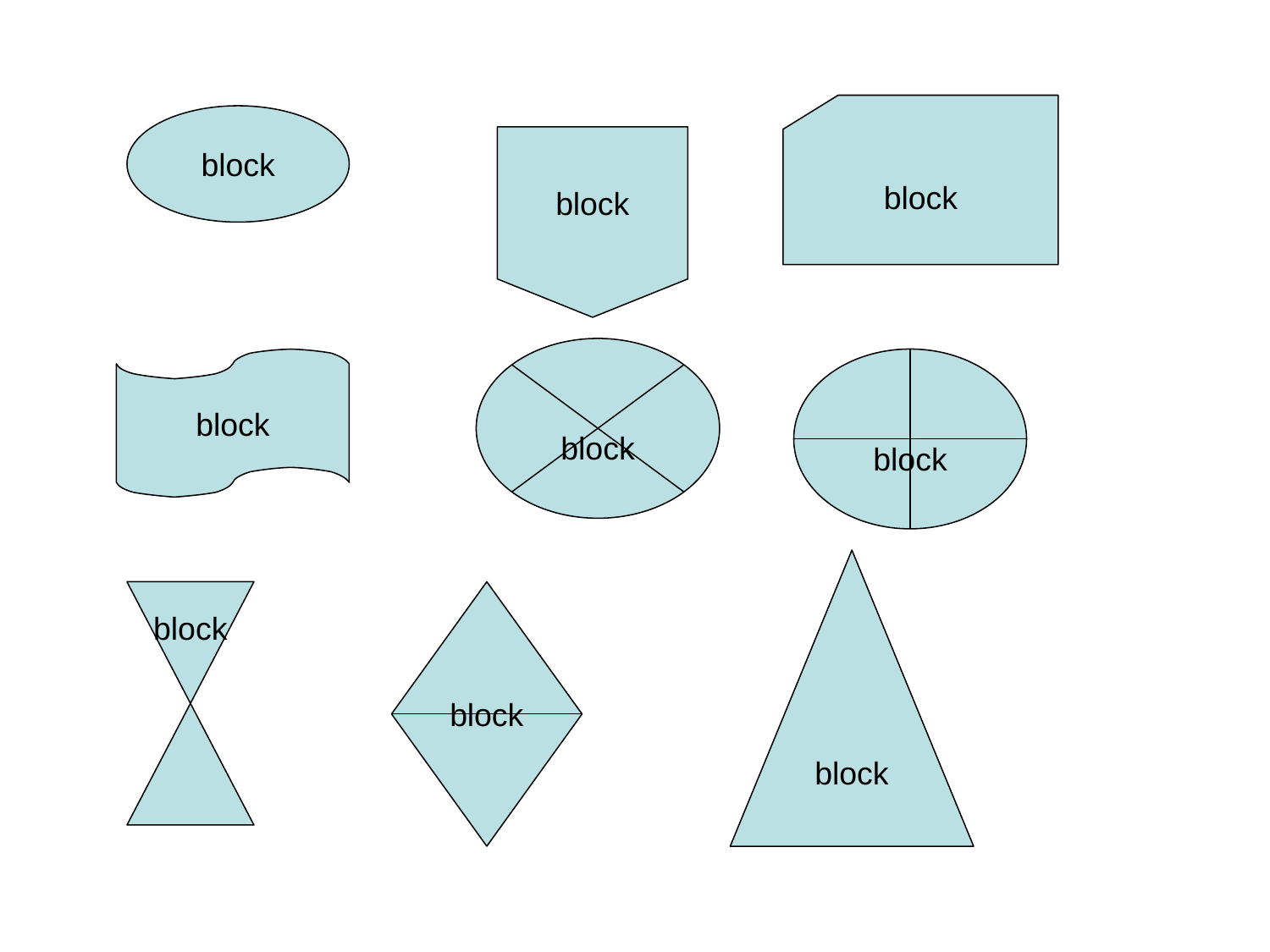

block
block
block

block
block

block
block
block

block